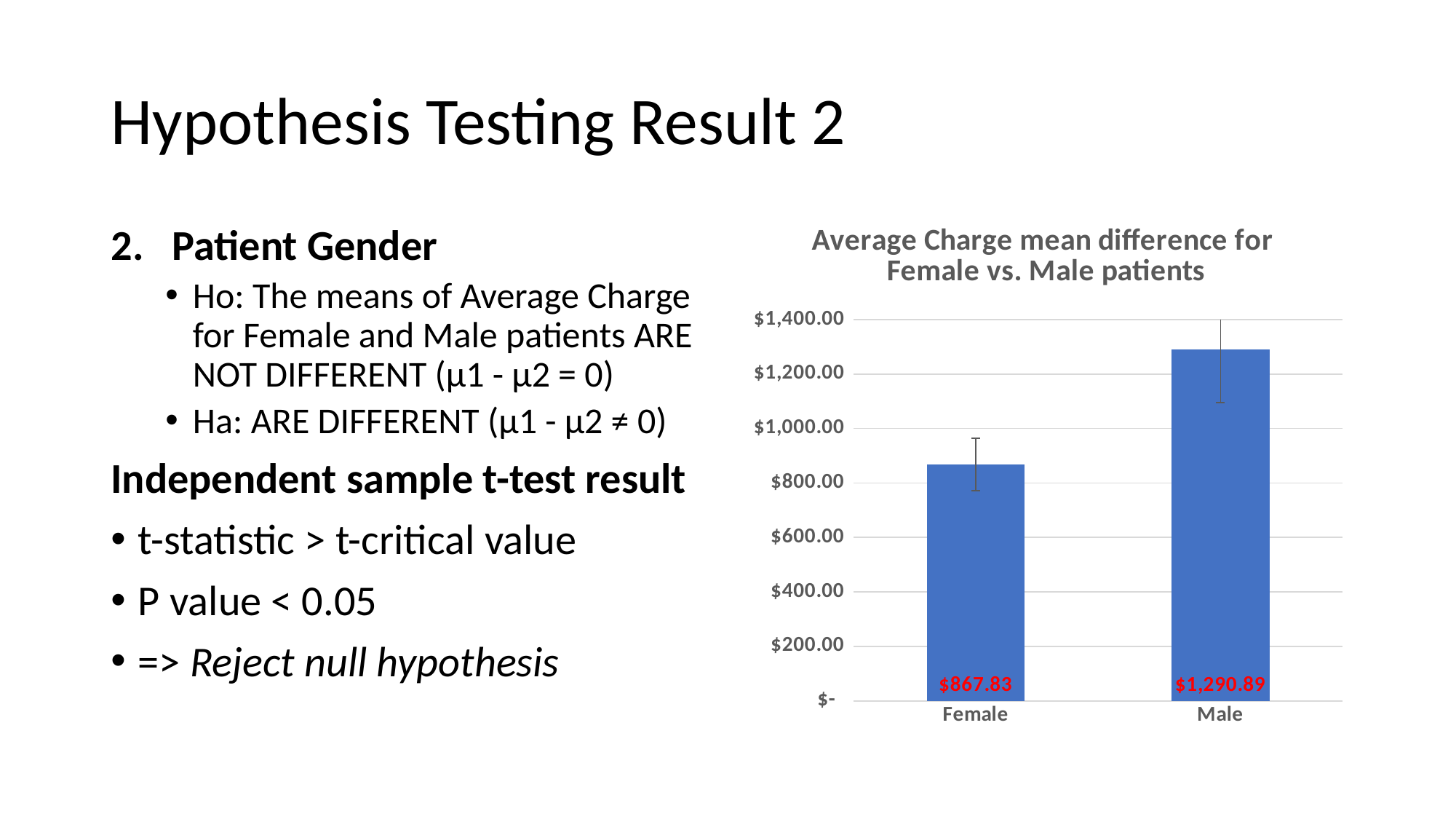

# Hypothesis Testing Result 2

### Chart: Average Charge mean difference for Female vs. Male patients

| Category |  |
|---|---|
| Female | 867.8332792978155 |
| Male | 1290.8943346485298 |
Patient Gender
Ho: The means of Average Charge for Female and Male patients ARE NOT DIFFERENT (μ1 - μ2 = 0)
Ha: ARE DIFFERENT (μ1 - μ2 ≠ 0)
Independent sample t-test result
t-statistic > t-critical value
P value < 0.05
=> Reject null hypothesis